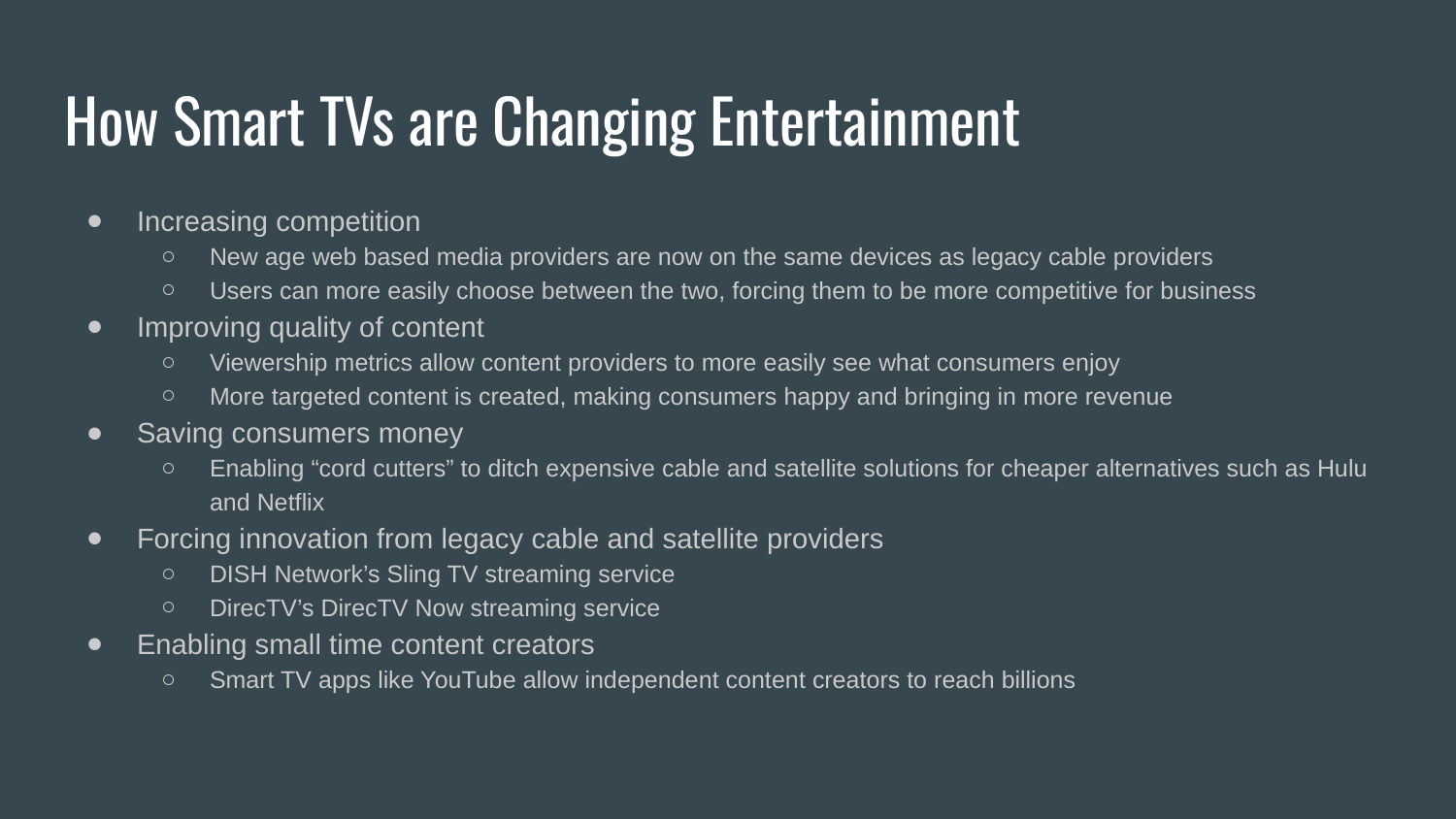

# How Smart TVs are Changing Entertainment
Increasing competition
New age web based media providers are now on the same devices as legacy cable providers
Users can more easily choose between the two, forcing them to be more competitive for business
Improving quality of content
Viewership metrics allow content providers to more easily see what consumers enjoy
More targeted content is created, making consumers happy and bringing in more revenue
Saving consumers money
Enabling “cord cutters” to ditch expensive cable and satellite solutions for cheaper alternatives such as Hulu and Netflix
Forcing innovation from legacy cable and satellite providers
DISH Network’s Sling TV streaming service
DirecTV’s DirecTV Now streaming service
Enabling small time content creators
Smart TV apps like YouTube allow independent content creators to reach billions